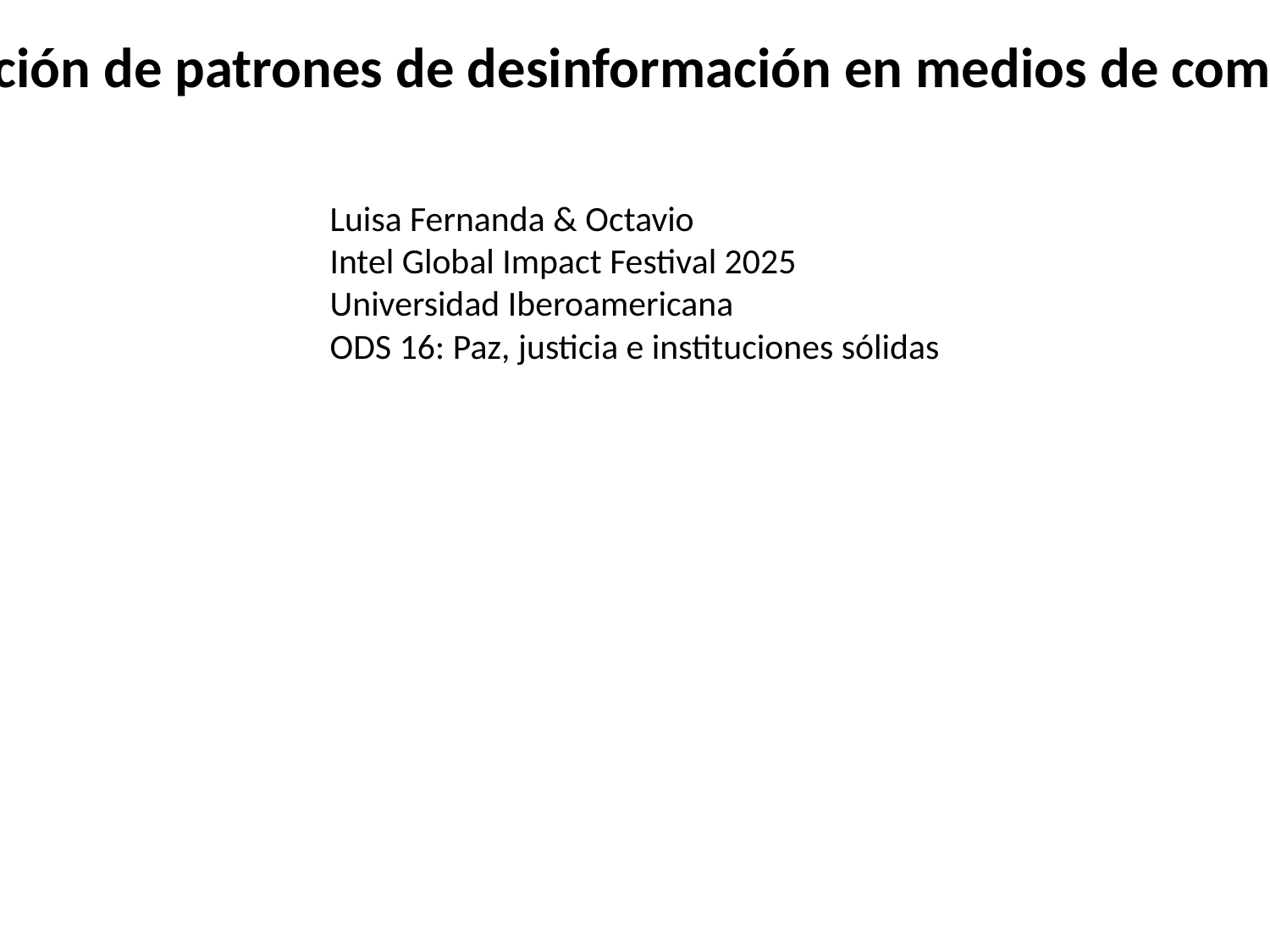

Identificación de patrones de desinformación en medios de comunicación
#

Luisa Fernanda & Octavio
Intel Global Impact Festival 2025
Universidad Iberoamericana
ODS 16: Paz, justicia e instituciones sólidas